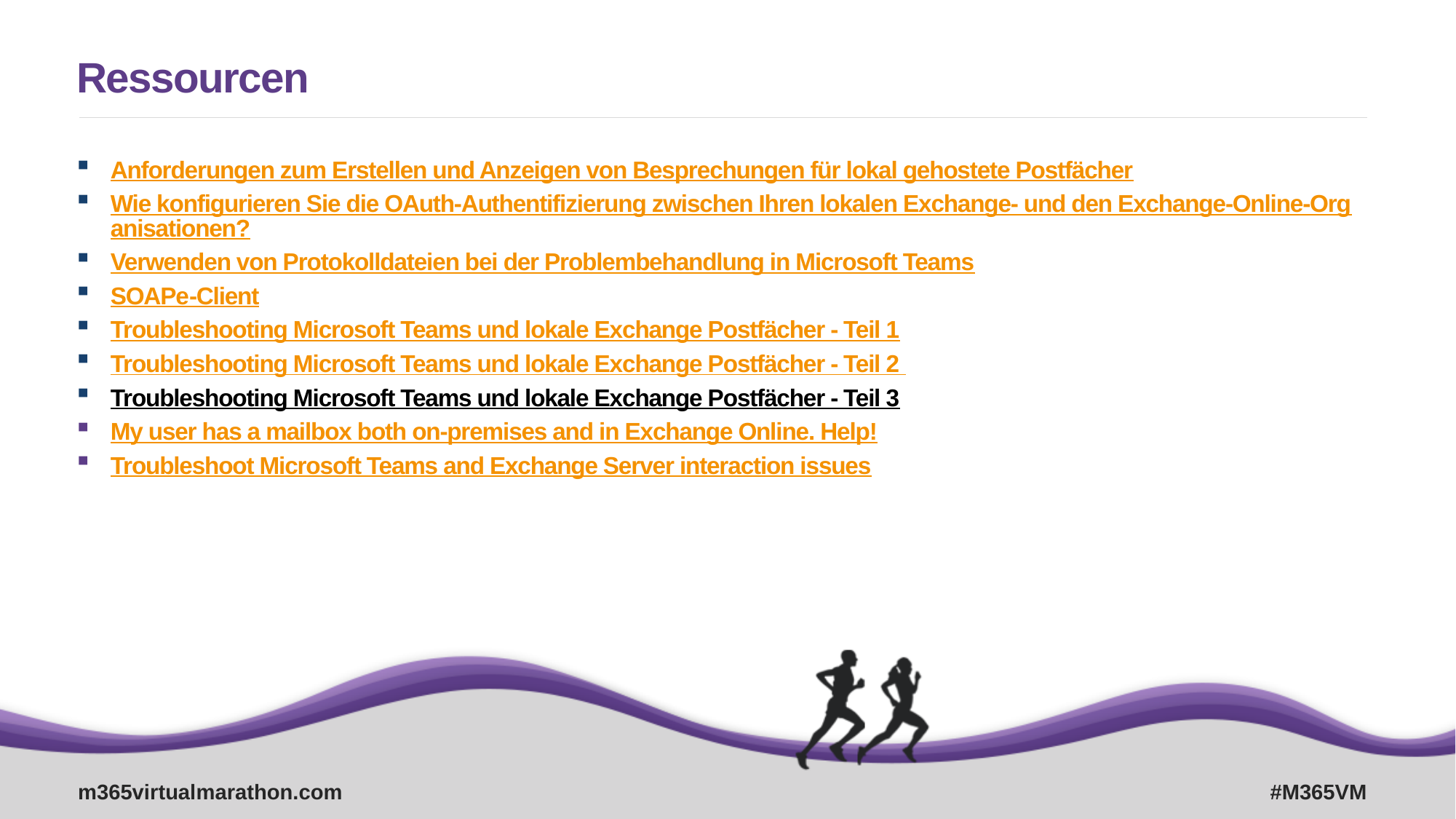

# Ressourcen
Anforderungen zum Erstellen und Anzeigen von Besprechungen für lokal gehostete Postfächer
Wie konfigurieren Sie die OAuth-Authentifizierung zwischen Ihren lokalen Exchange- und den Exchange-Online-Organisationen?
Verwenden von Protokolldateien bei der Problembehandlung in Microsoft Teams
SOAPe-Client
Troubleshooting Microsoft Teams und lokale Exchange Postfächer - Teil 1
Troubleshooting Microsoft Teams und lokale Exchange Postfächer - Teil 2
Troubleshooting Microsoft Teams und lokale Exchange Postfächer - Teil 3
My user has a mailbox both on-premises and in Exchange Online. Help!
Troubleshoot Microsoft Teams and Exchange Server interaction issues